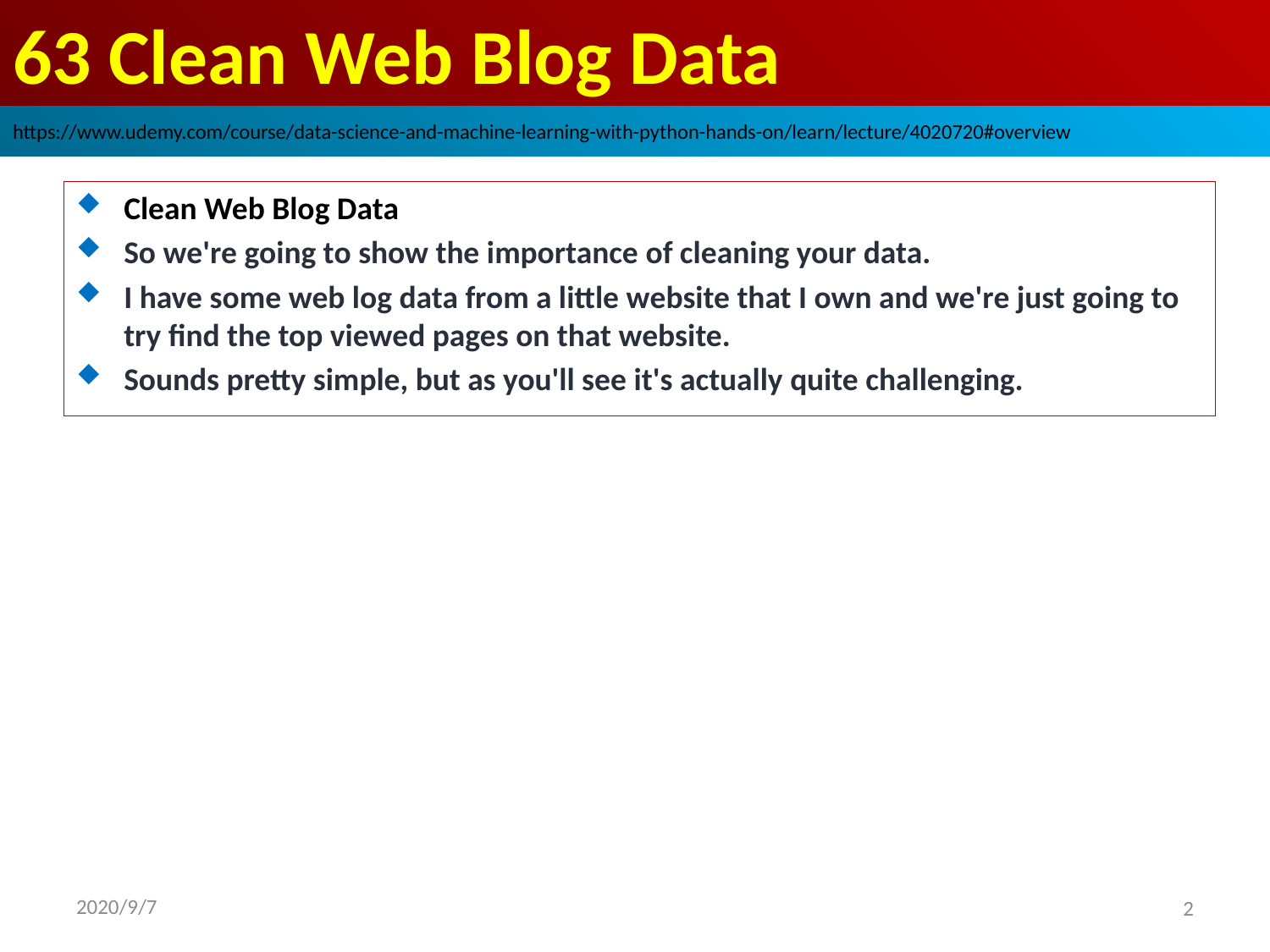

# 63 Clean Web Blog Data
https://www.udemy.com/course/data-science-and-machine-learning-with-python-hands-on/learn/lecture/4020720#overview
Clean Web Blog Data
So we're going to show the importance of cleaning your data.
I have some web log data from a little website that I own and we're just going to try find the top viewed pages on that website.
Sounds pretty simple, but as you'll see it's actually quite challenging.

2020/9/7
2